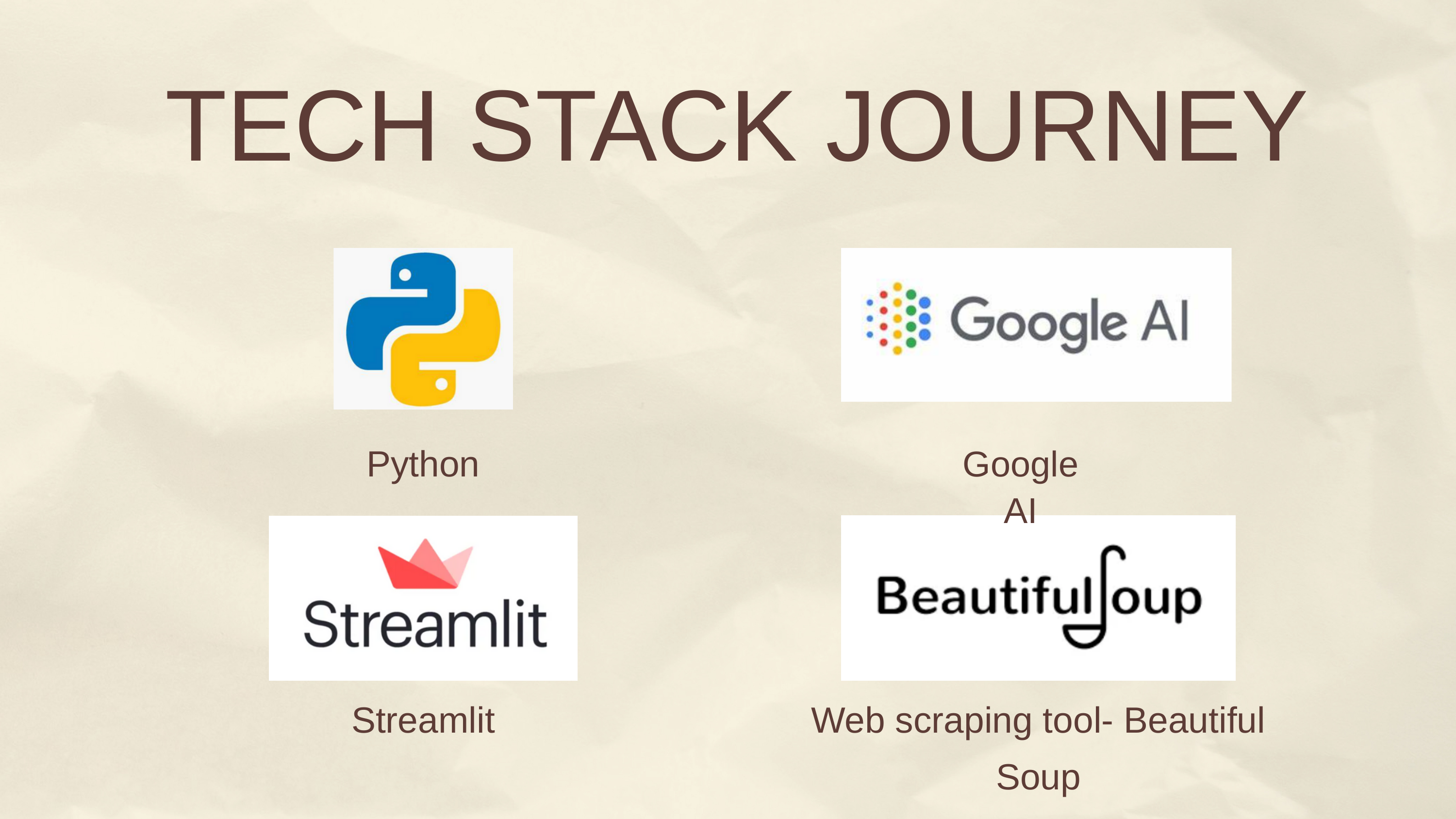

TECH STACK JOURNEY

Google AI

Python

Streamlit
Web scraping tool- Beautiful Soup